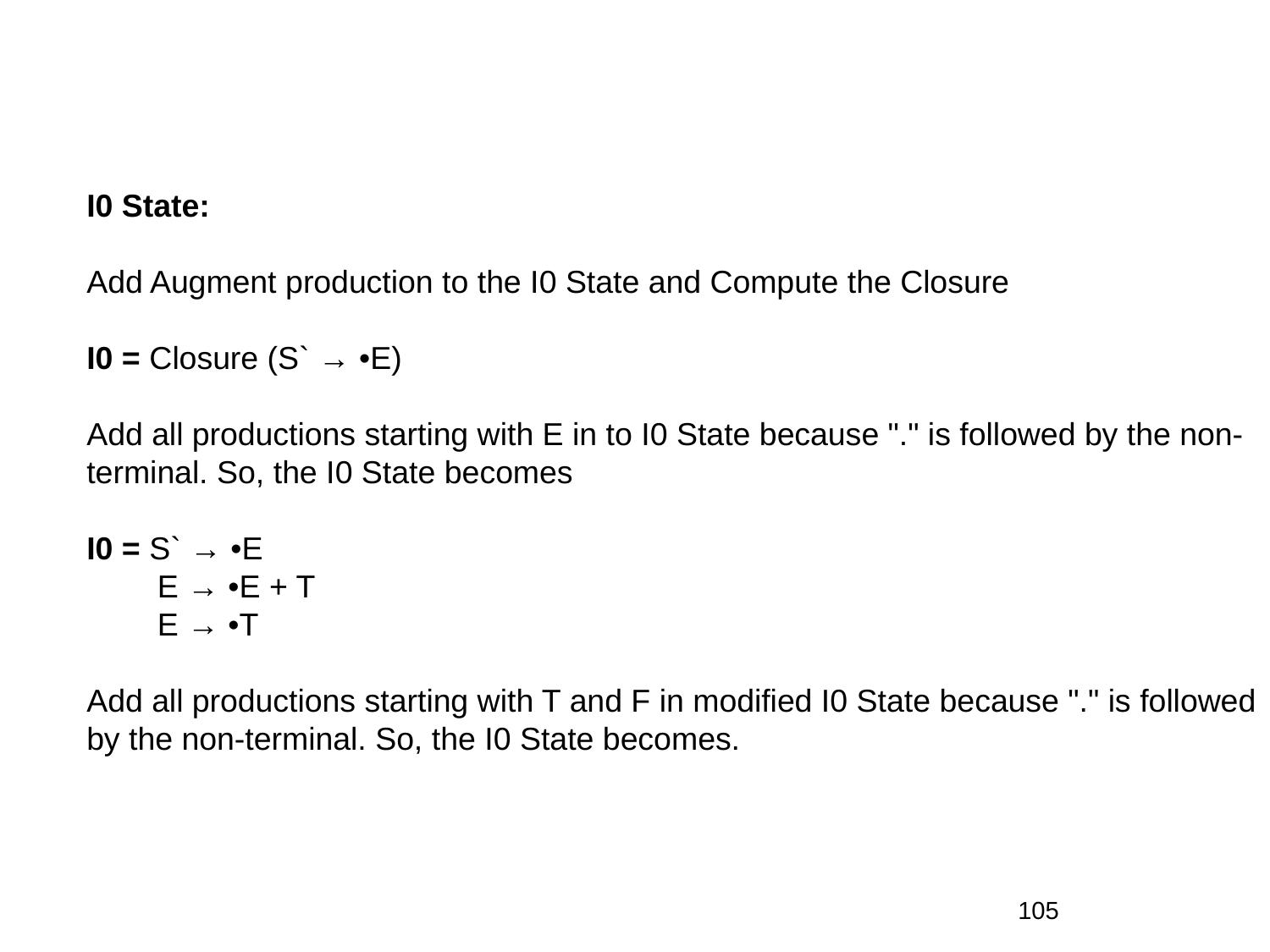

I0 State:

Add Augment production to the I0 State and Compute the Closure

I0 = Closure (S` → •E)

Add all productions starting with E in to I0 State because "." is followed by the non-terminal. So, the I0 State becomes

I0 = S` → •E
        E → •E + T
        E → •T

Add all productions starting with T and F in modified I0 State because "." is followed by the non-terminal. So, the I0 State becomes.

105